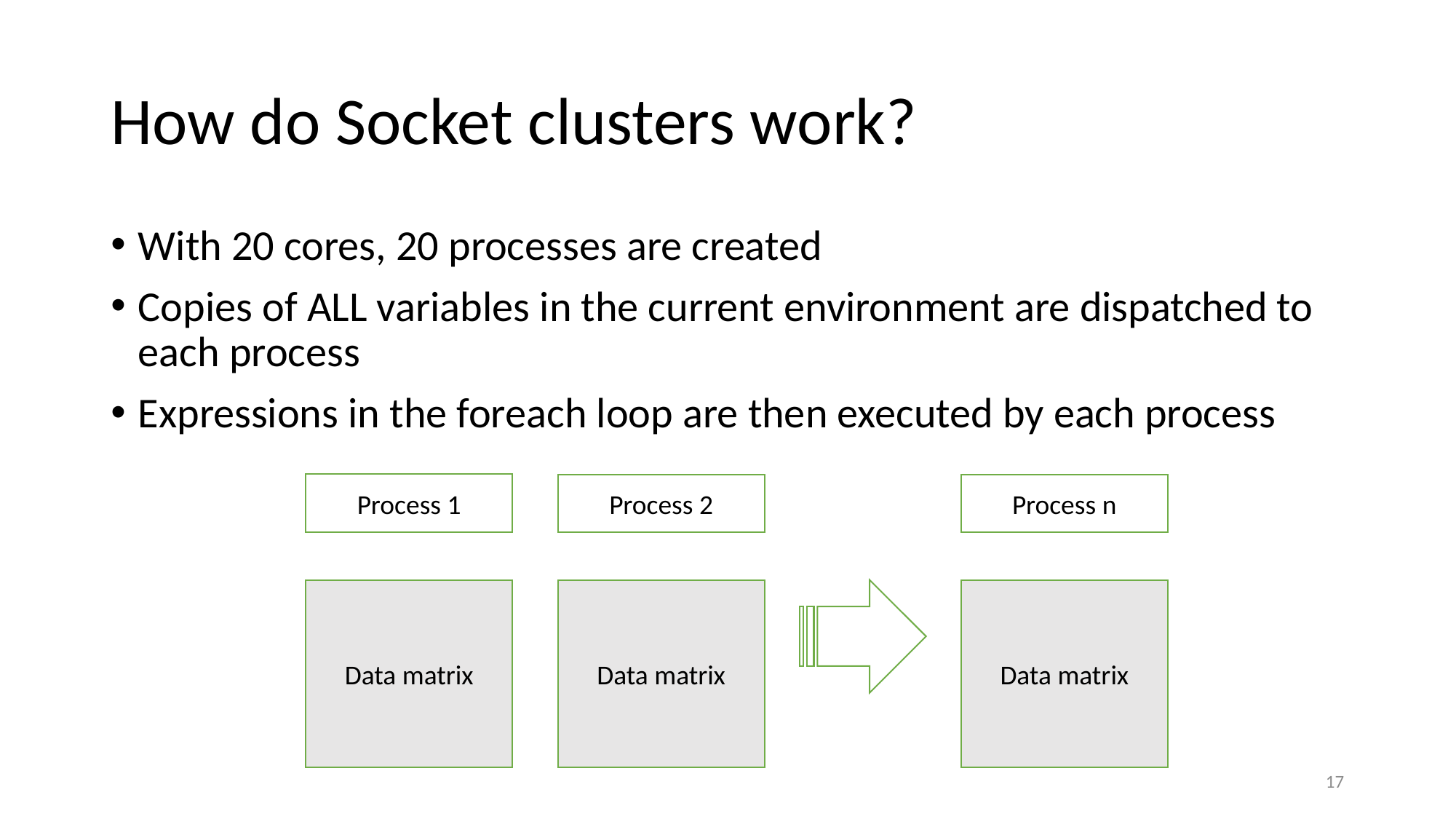

# How do Socket clusters work?
With 20 cores, 20 processes are created
Copies of ALL variables in the current environment are dispatched to each process
Expressions in the foreach loop are then executed by each process
Process 1
Process 2
Process n
Data matrix
Data matrix

Data matrix
17